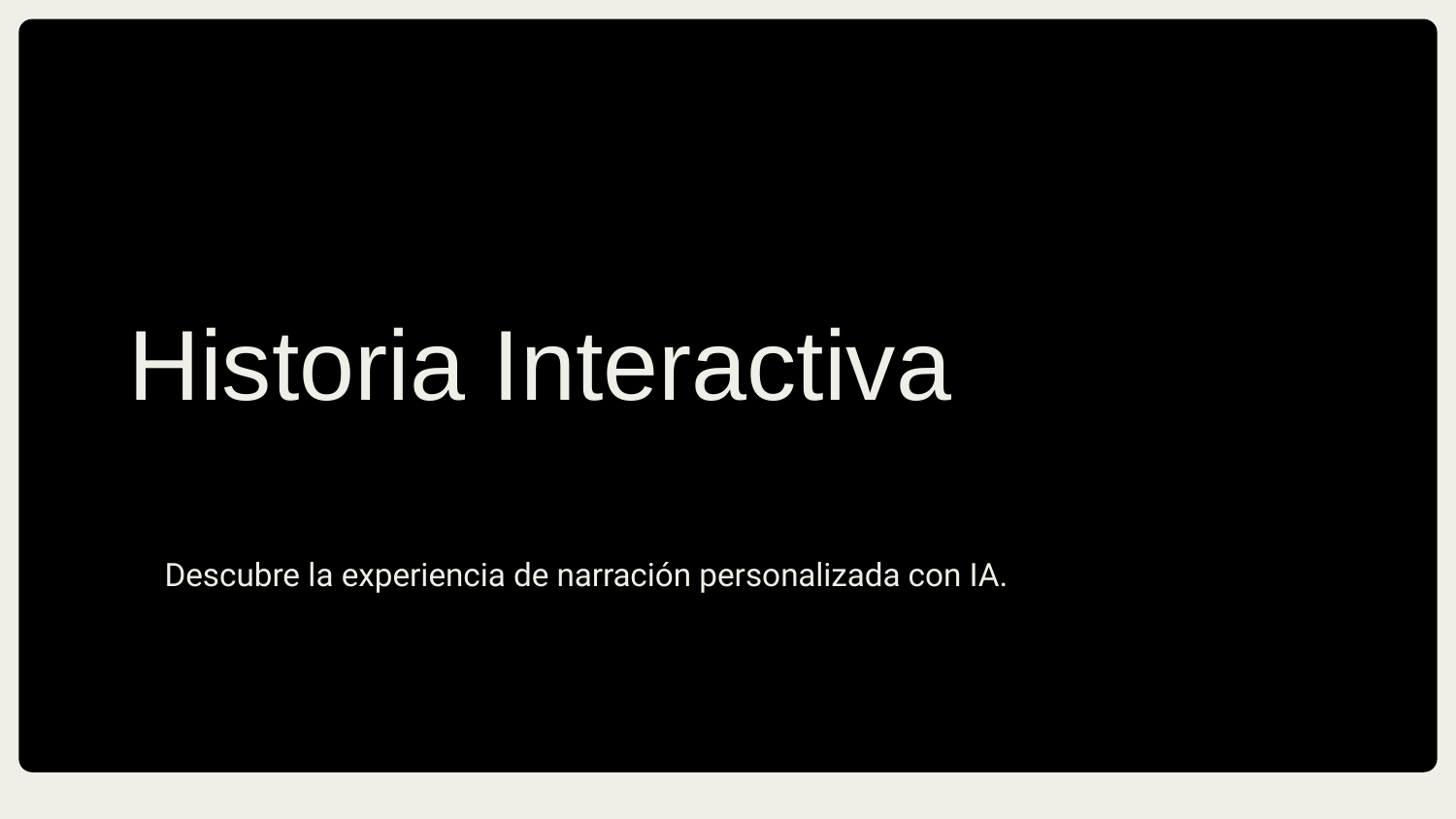

# Historia Interactiva
Descubre la experiencia de narración personalizada con IA.
DD/MM/YYYY
Feature Name/Product
Your Company Name